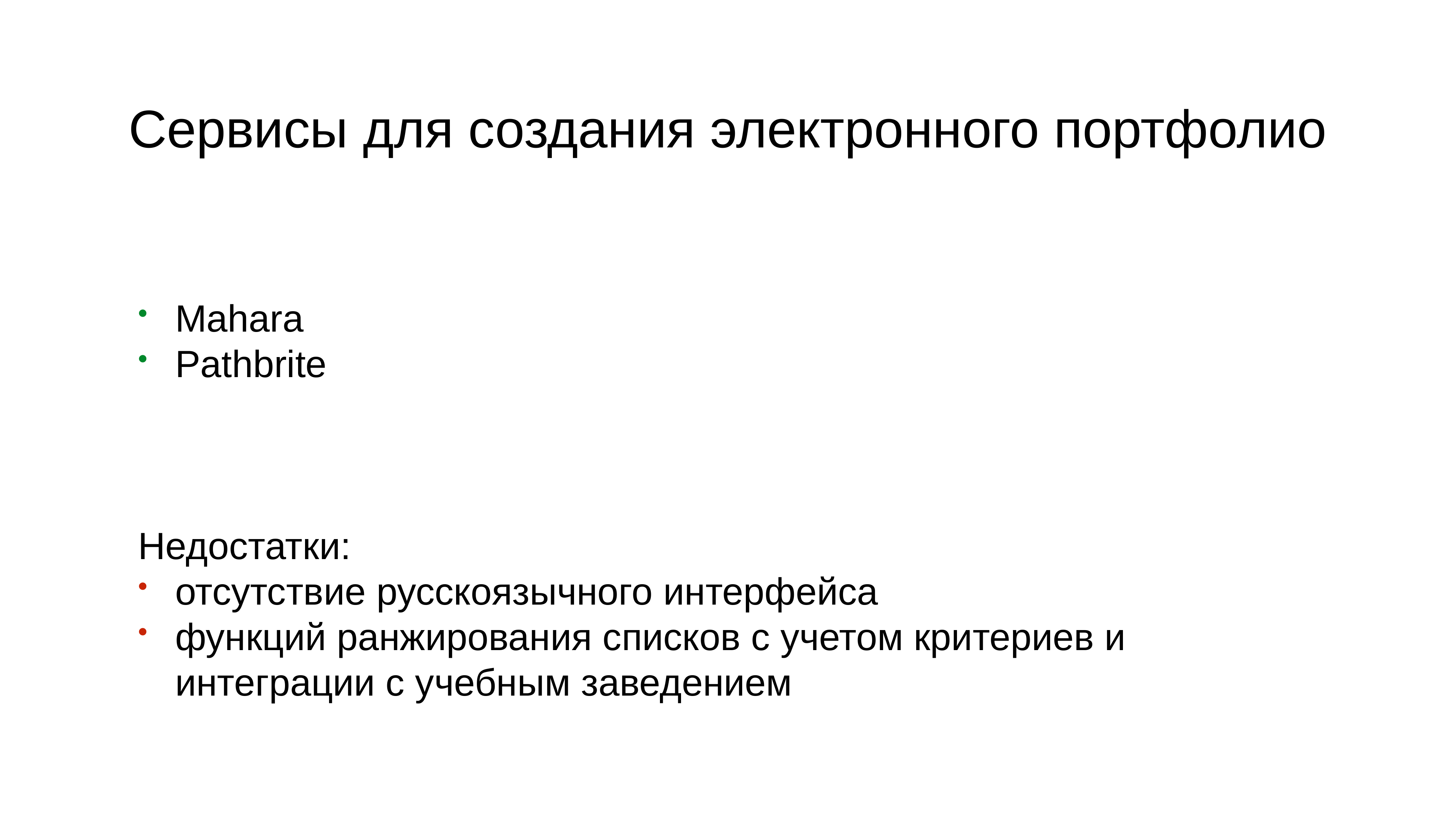

# Сервисы для создания электронного портфолио
Mahara
Pathbrite

Недостатки:
отсутствие русскоязычного интерфейса
функций ранжирования списков с учетом критериев и интеграции с учебным заведением